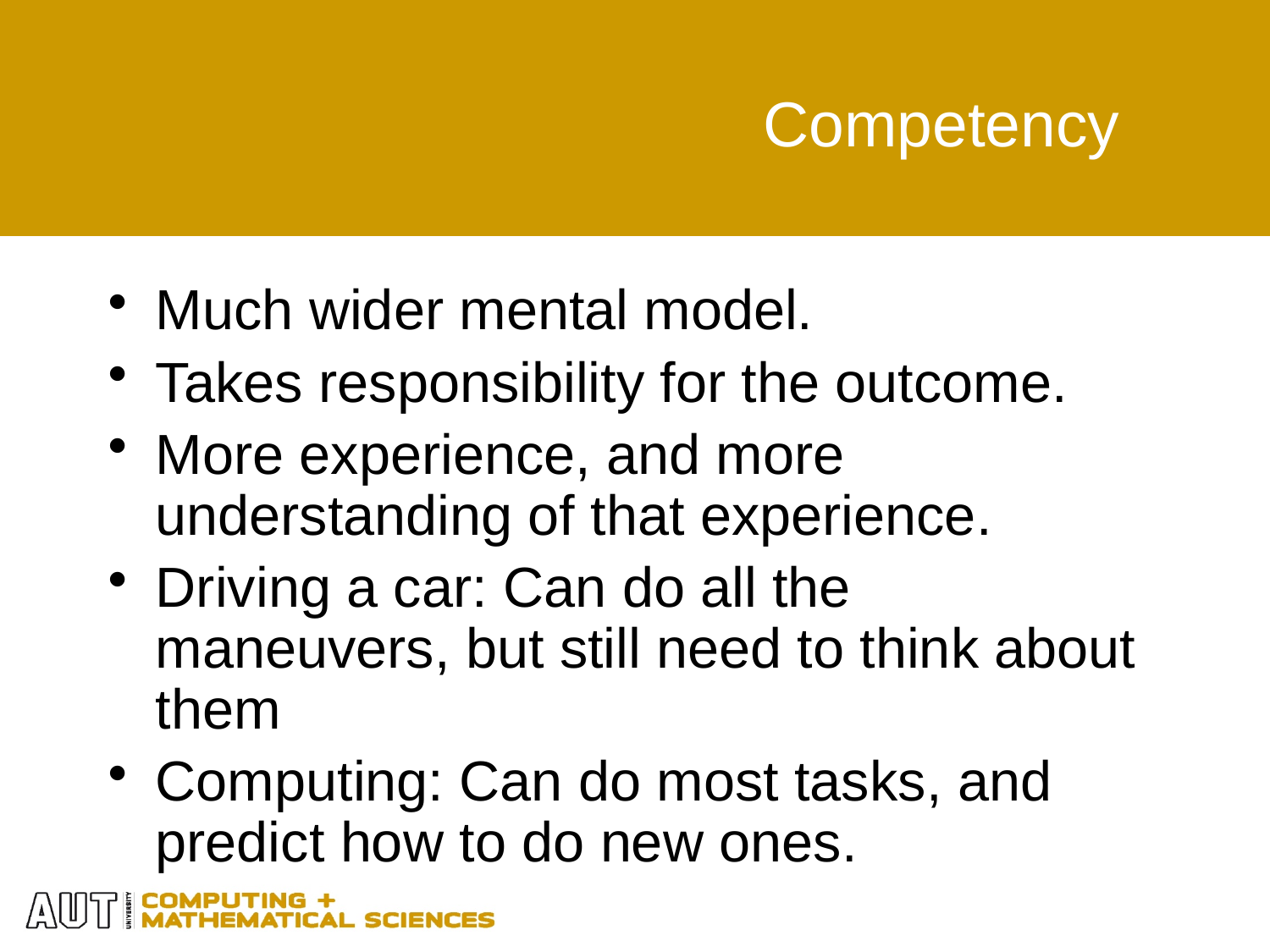

# Competency
Much wider mental model.
Takes responsibility for the outcome.
More experience, and more understanding of that experience.
Driving a car: Can do all the maneuvers, but still need to think about them
Computing: Can do most tasks, and predict how to do new ones.